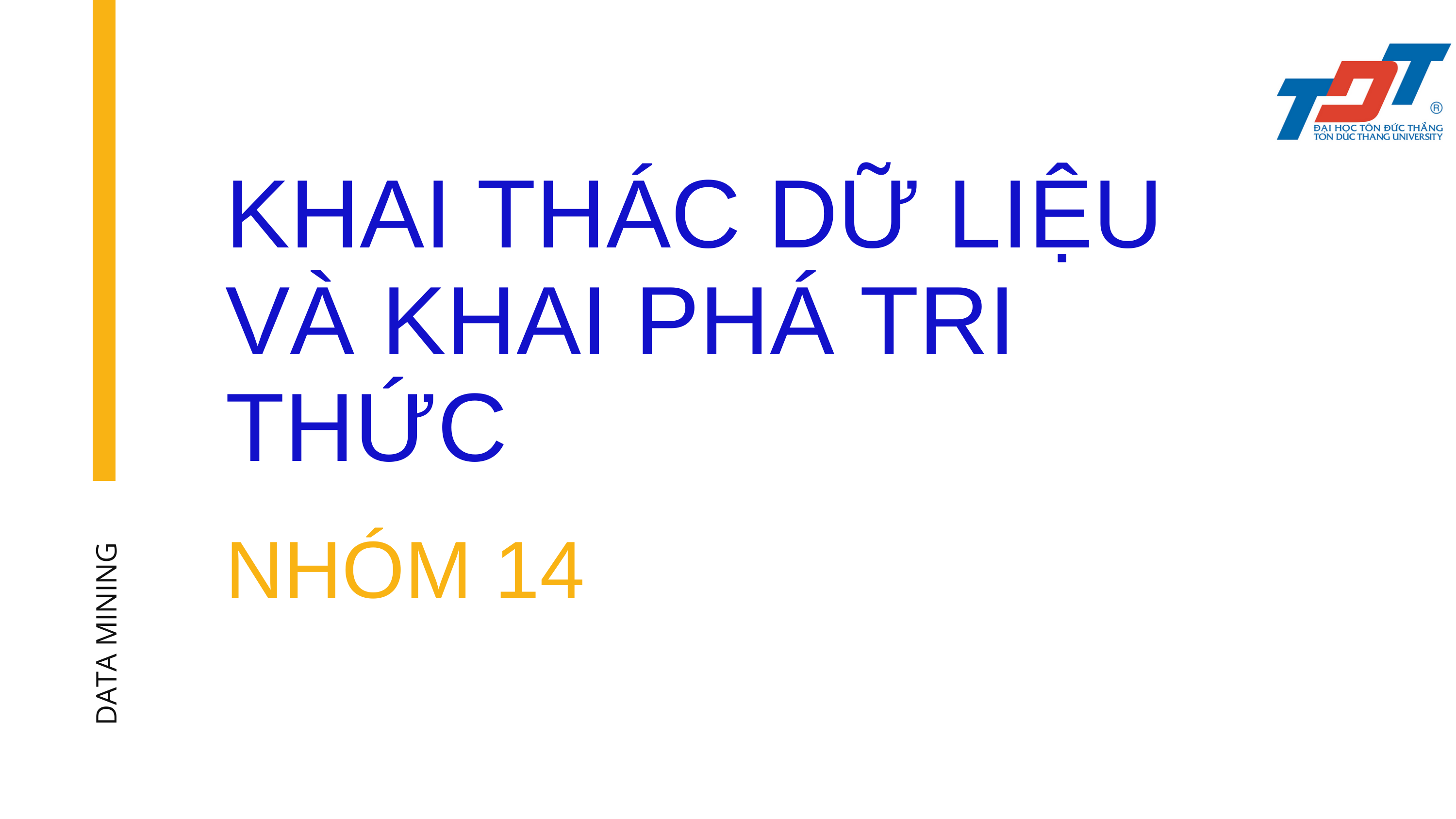

KHAI THÁC DỮ LIỆU VÀ KHAI PHÁ TRI THỨC
NHÓM 14
DATA MINING